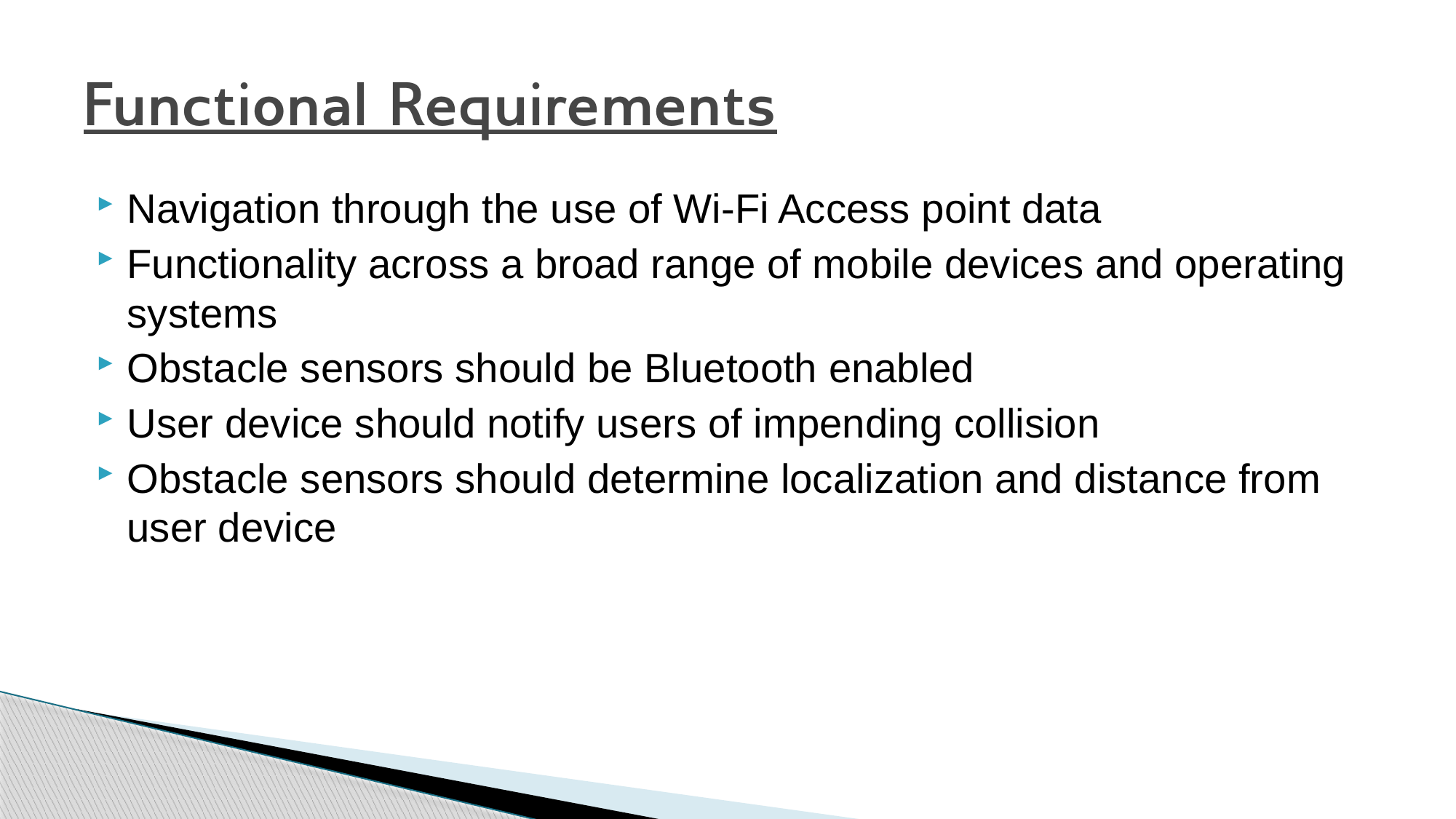

# Functional Requirements
Navigation through the use of Wi-Fi Access point data
Functionality across a broad range of mobile devices and operating systems
Obstacle sensors should be Bluetooth enabled
User device should notify users of impending collision
Obstacle sensors should determine localization and distance from user device